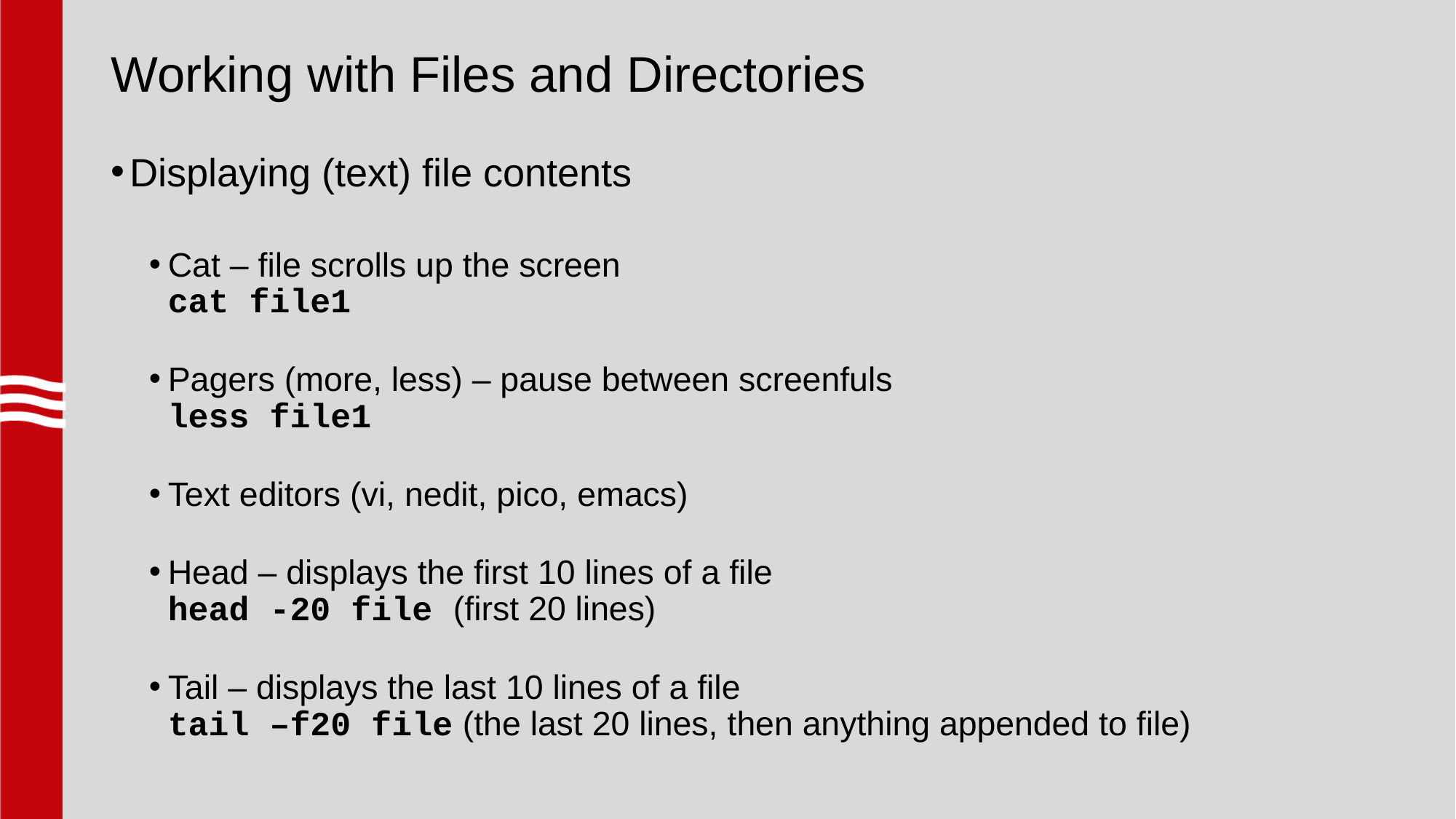

# Working with Files and Directories
Displaying (text) file contents
Cat – file scrolls up the screen
cat file1
Pagers (more, less) – pause between screenfuls
less file1
Text editors (vi, nedit, pico, emacs)
Head – displays the first 10 lines of a file
head -20 file (first 20 lines)
Tail – displays the last 10 lines of a file
tail –f20 file (the last 20 lines, then anything appended to file)